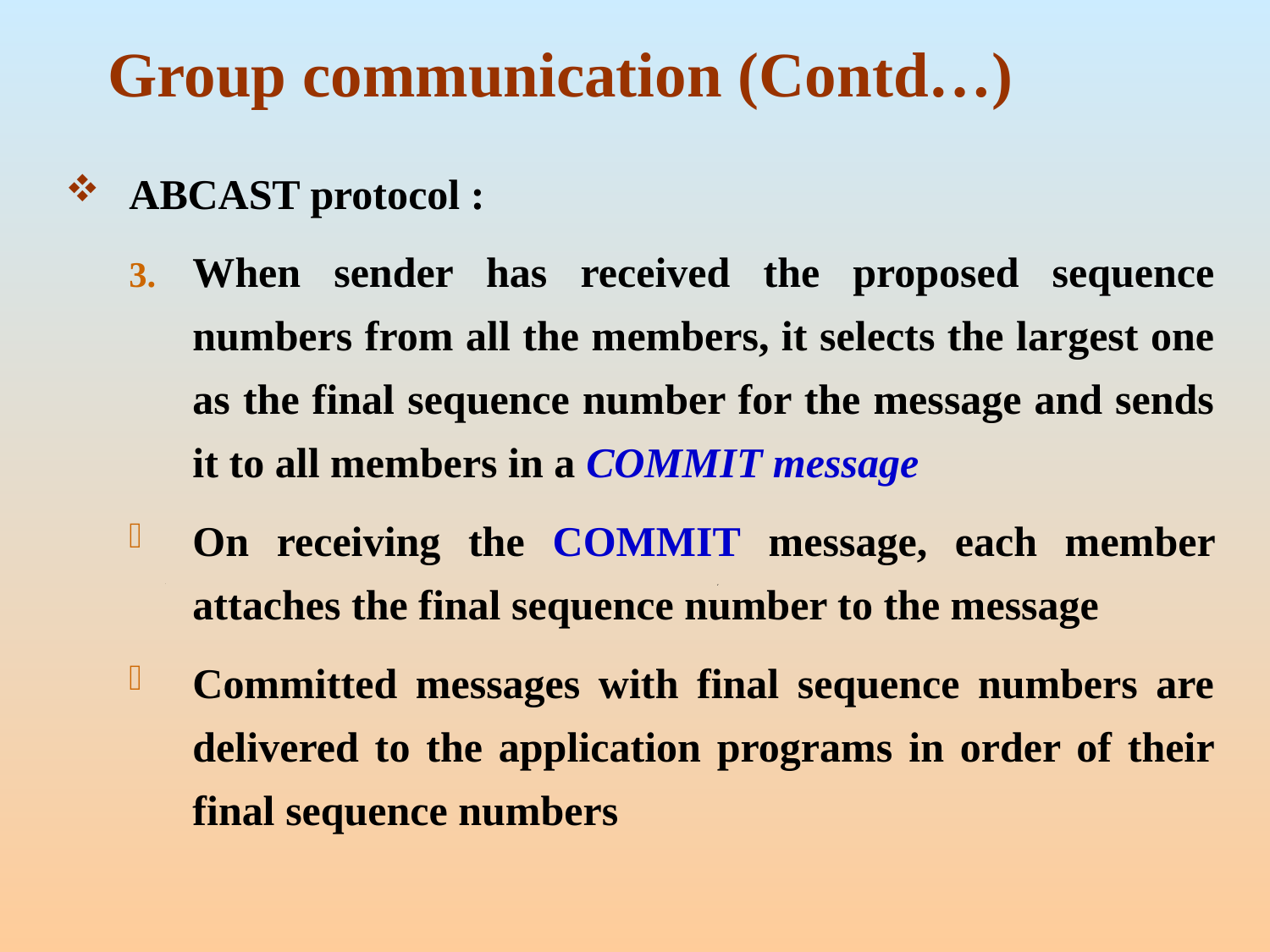

# Group communication (Contd…)
ABCAST protocol :
When sender has received the proposed sequence numbers from all the members, it selects the largest one as the final sequence number for the message and sends it to all members in a COMMIT message
On receiving the COMMIT message, each member attaches the final sequence number to the message
Committed messages with final sequence numbers are delivered to the application programs in order of their final sequence numbers